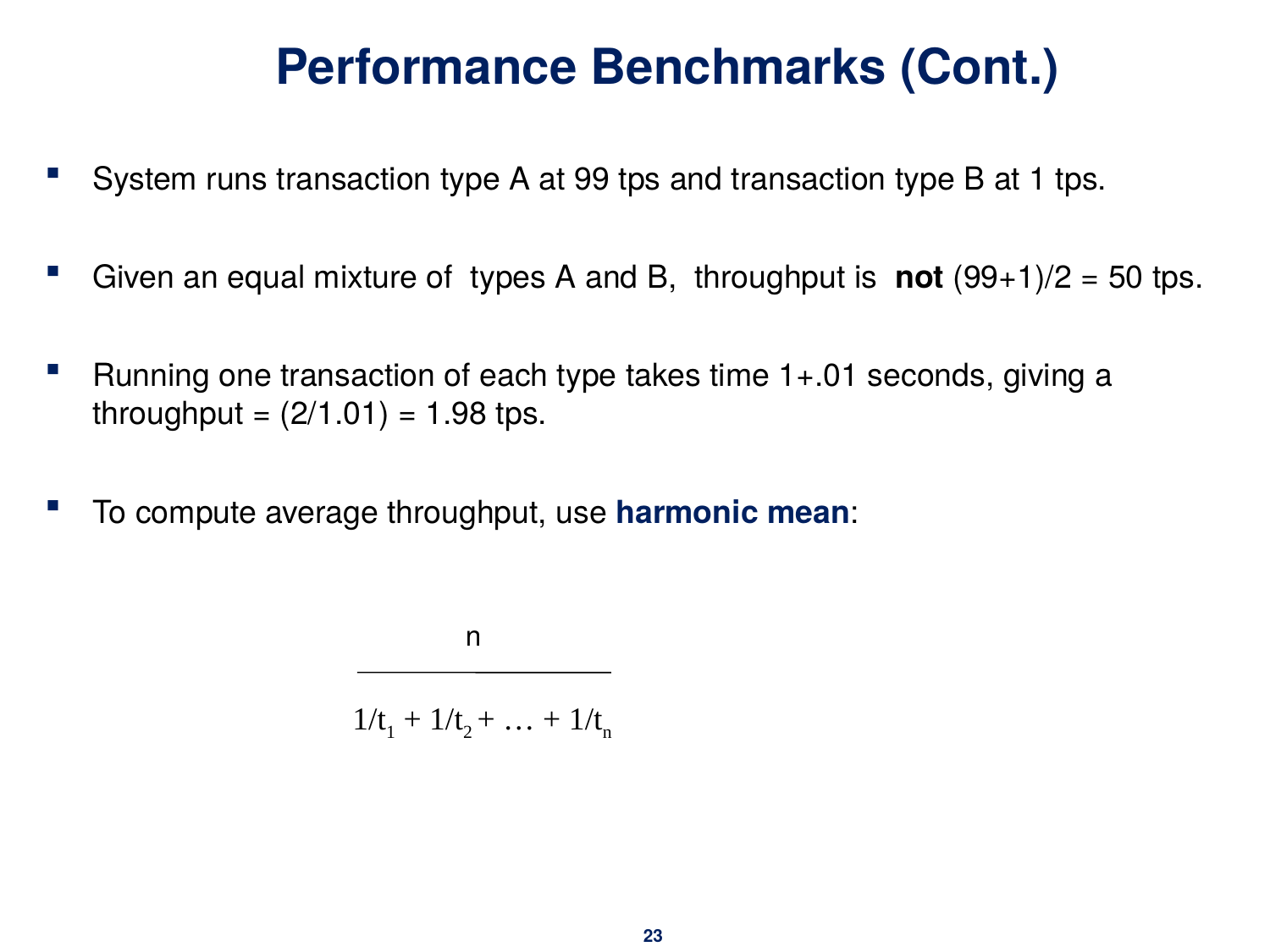

# Performance Benchmarks (Cont.)
System runs transaction type A at 99 tps and transaction type B at 1 tps.

Given an equal mixture of  types A and B,  throughput is  not (99+1)/2 = 50 tps.

Running one transaction of each type takes time 1+.01 seconds, giving a throughput = (2/1.01) = 1.98 tps.

To compute average throughput, use harmonic mean:

n

1/t1 + 1/t2 + … + 1/tn